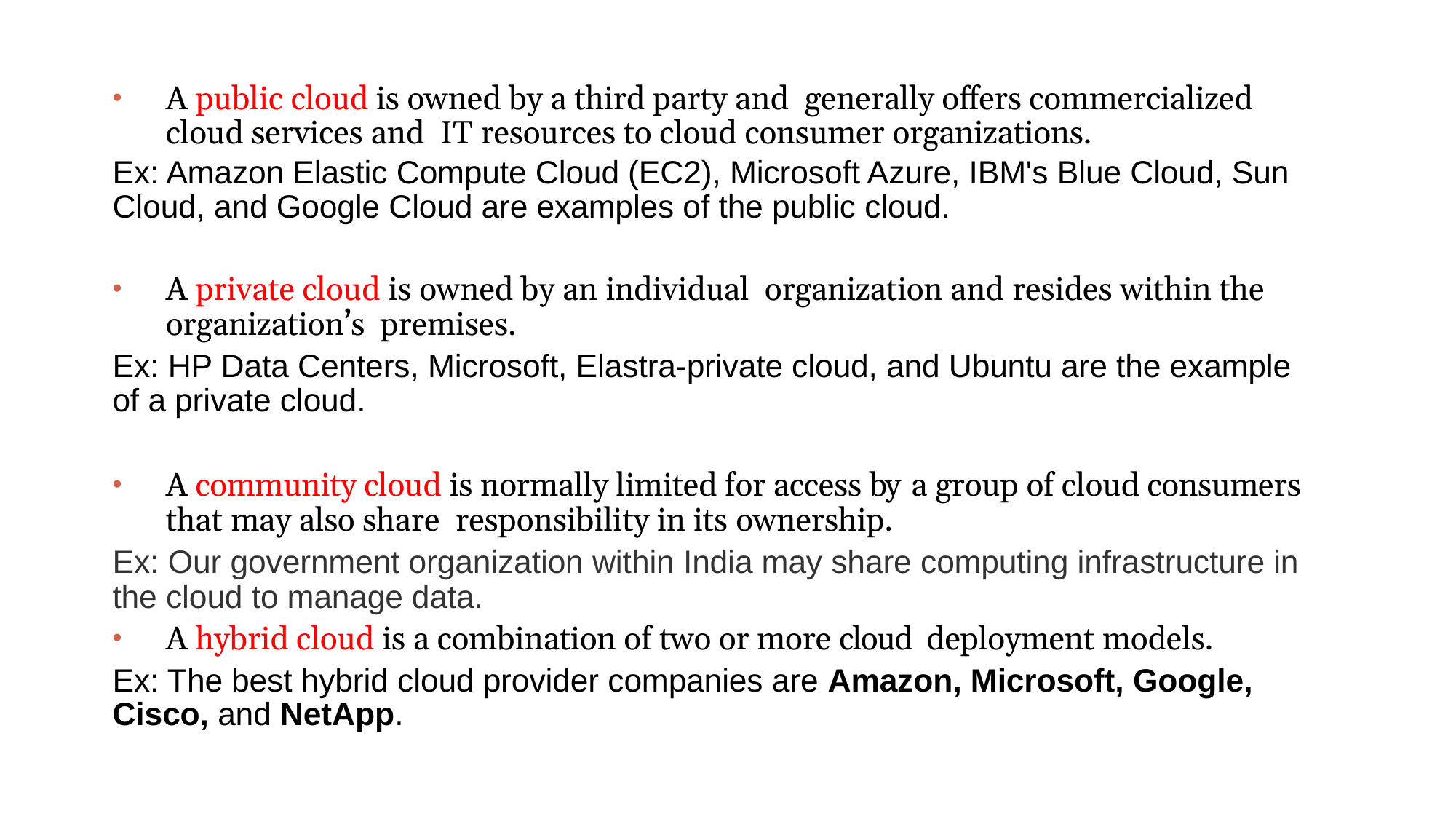

A public cloud is owned by a third party and  generally offers commercialized cloud services and  IT resources to cloud consumer organizations.
Ex: Amazon Elastic Compute Cloud (EC2), Microsoft Azure, IBM's Blue Cloud, Sun Cloud, and Google Cloud are examples of the public cloud.

A private cloud is owned by an individual  organization and resides within the organization’s  premises.
Ex: HP Data Centers, Microsoft, Elastra-private cloud, and Ubuntu are the example of a private cloud.

A community cloud is normally limited for access by  a group of cloud consumers that may also share  responsibility in its ownership.
Ex: Our government organization within India may share computing infrastructure in the cloud to manage data.
A hybrid cloud is a combination of two or more cloud  deployment models.
Ex: The best hybrid cloud provider companies are Amazon, Microsoft, Google, Cisco, and NetApp.